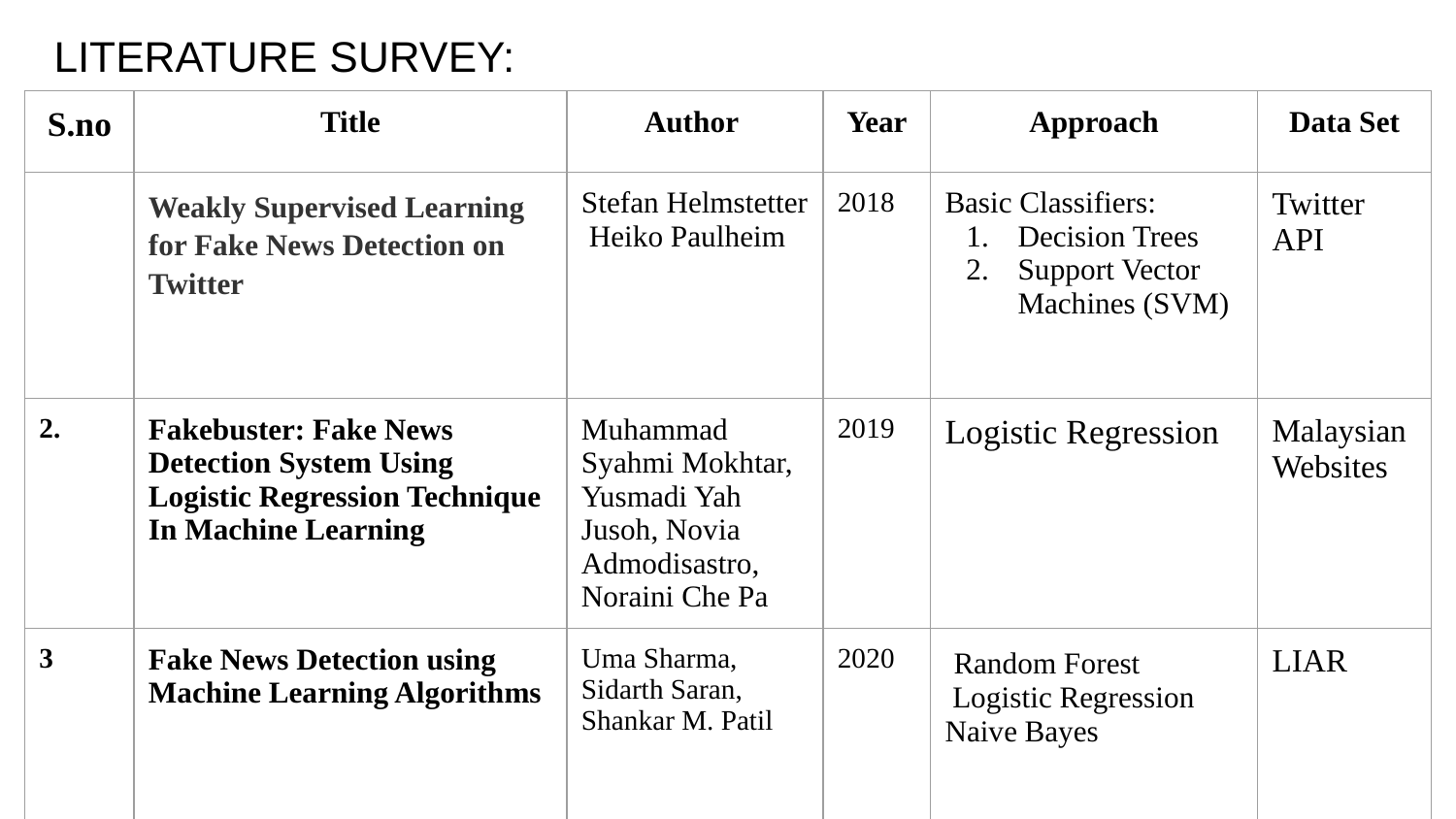

# LITERATURE SURVEY:
| S.no | Title | Author | Year | Approach | Data Set |
| --- | --- | --- | --- | --- | --- |
|  | Weakly Supervised Learning for Fake News Detection on Twitter | Stefan Helmstetter Heiko Paulheim | 2018 | Basic Classifiers: Decision Trees Support Vector Machines (SVM) | Twitter API |
| 2. | Fakebuster: Fake News Detection System Using Logistic Regression Technique In Machine Learning | Muhammad Syahmi Mokhtar, Yusmadi Yah Jusoh, Novia Admodisastro, Noraini Che Pa | 2019 | Logistic Regression | Malaysian Websites |
| 3 | Fake News Detection using Machine Learning Algorithms | Uma Sharma, Sidarth Saran, Shankar M. Patil | 2020 | Random Forest Logistic Regression Naive Bayes | LIAR |